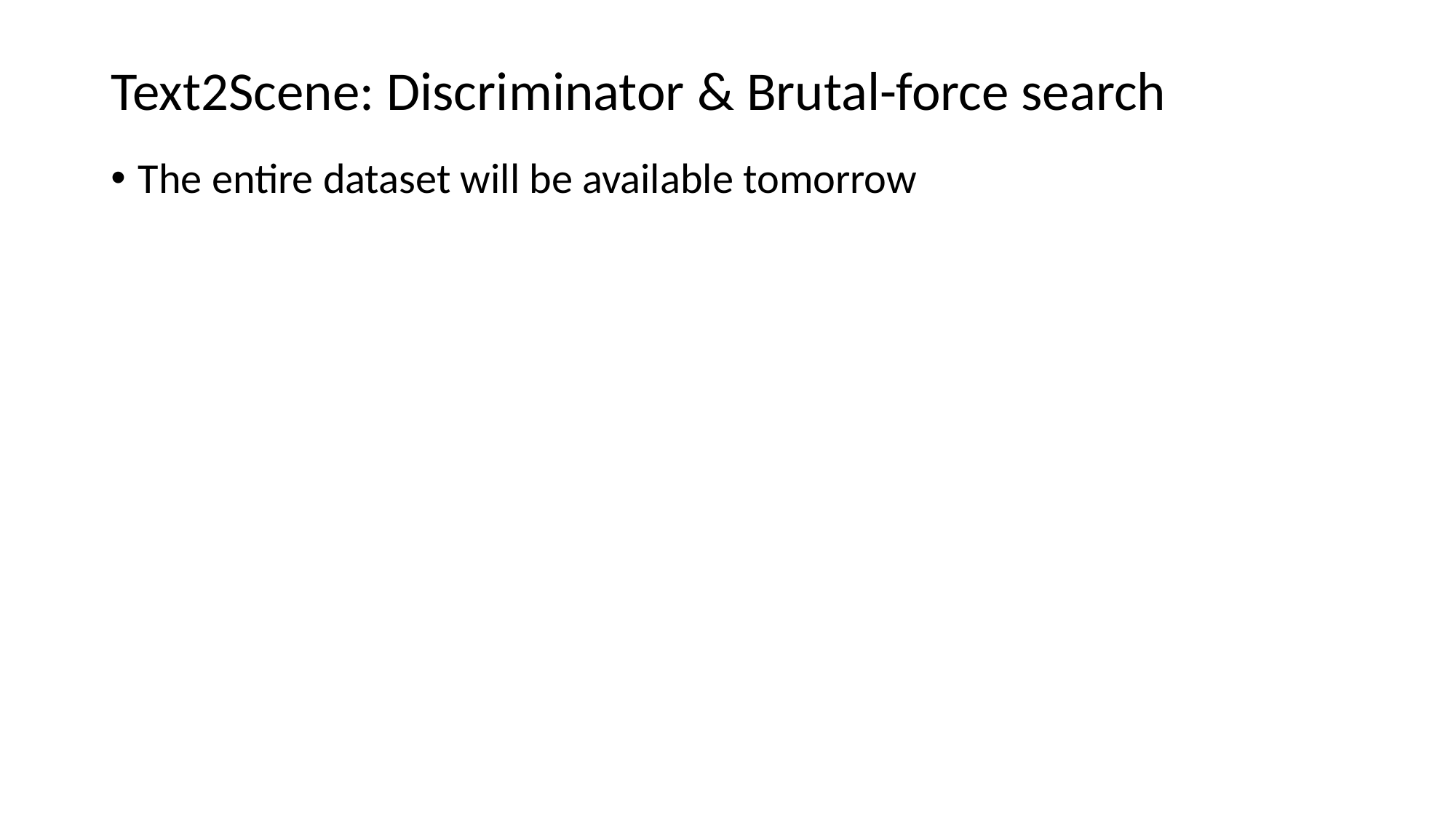

# Text2Scene: Discriminator & Brutal-force search
The entire dataset will be available tomorrow